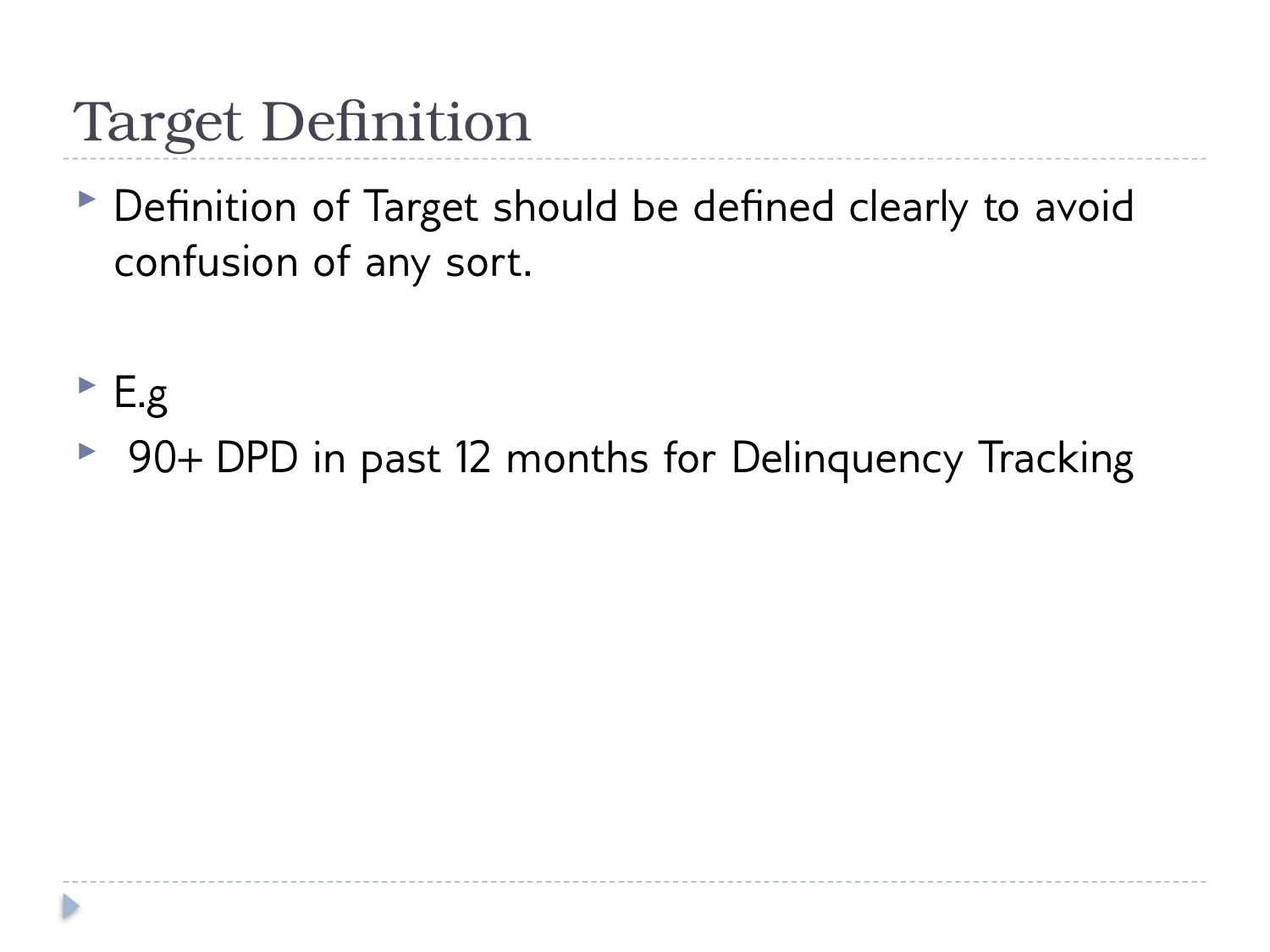

# Target Definition
Definition of Target should be defined clearly to avoid confusion of any sort.

E.g
 90+ DPD in past 12 months for Delinquency Tracking